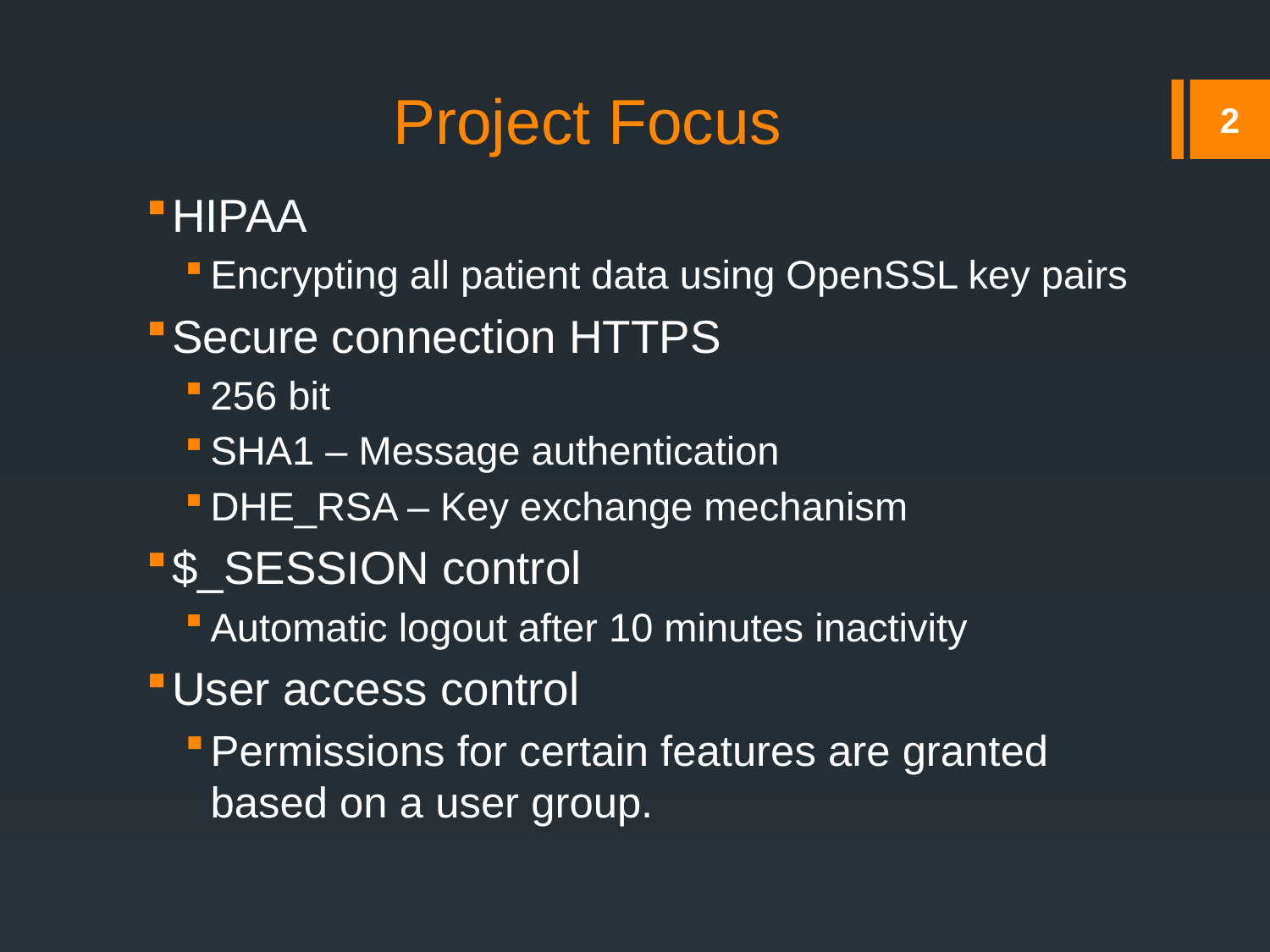

# Project Focus
2
HIPAA
Encrypting all patient data using OpenSSL key pairs
Secure connection HTTPS
256 bit
SHA1 – Message authentication
DHE_RSA – Key exchange mechanism
$_SESSION control
Automatic logout after 10 minutes inactivity
User access control
Permissions for certain features are granted based on a user group.